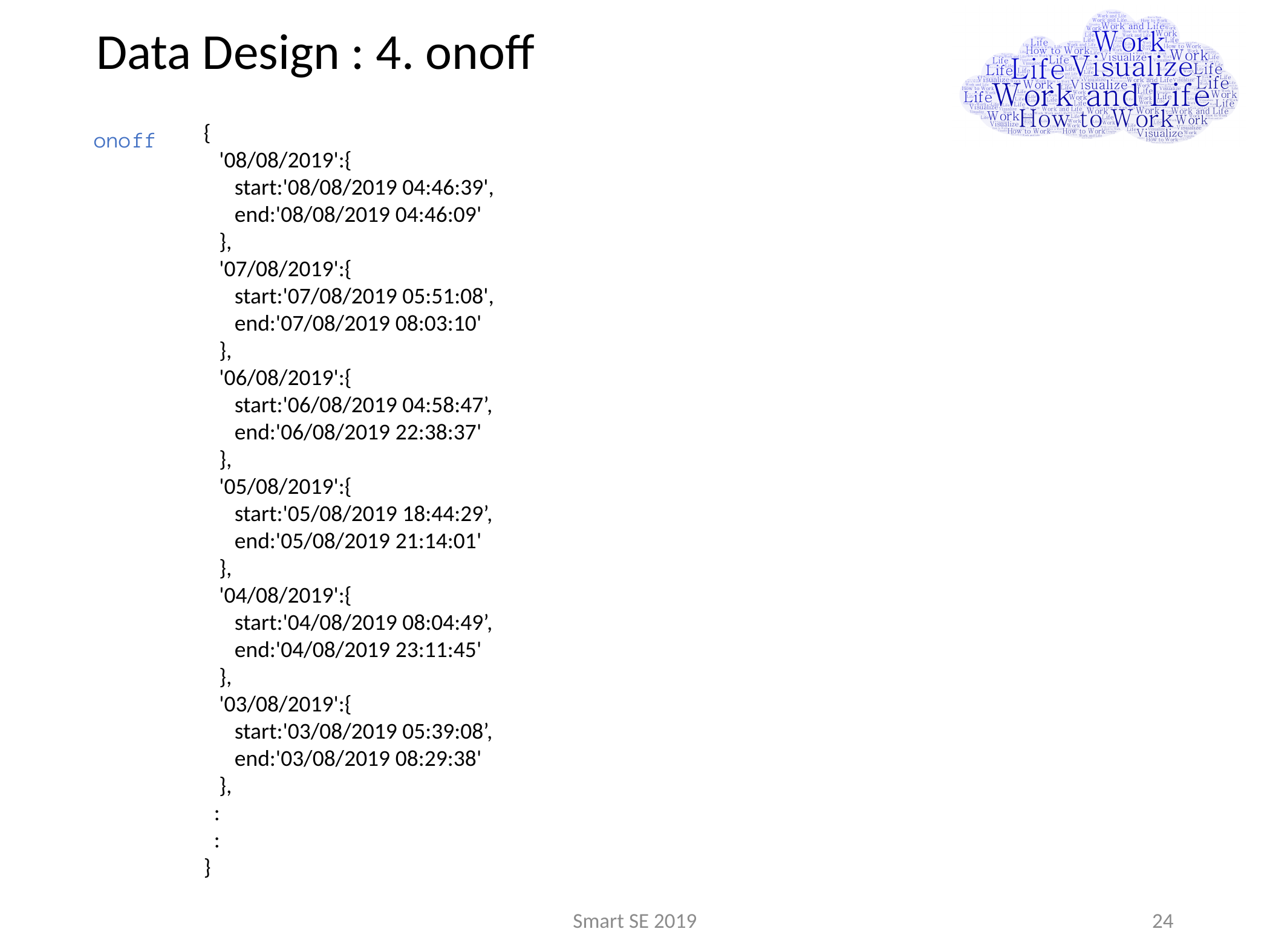

# Data Design : 4. onoff
{
   '08/08/2019':{
      start:'08/08/2019 04:46:39',
      end:'08/08/2019 04:46:09'
   },
   '07/08/2019':{
      start:'07/08/2019 05:51:08',
      end:'07/08/2019 08:03:10'
   },
   '06/08/2019':{
      start:'06/08/2019 04:58:47’,
      end:'06/08/2019 22:38:37'
   },
   '05/08/2019':{
      start:'05/08/2019 18:44:29’,
      end:'05/08/2019 21:14:01'
   },
   '04/08/2019':{
      start:'04/08/2019 08:04:49’,
      end:'04/08/2019 23:11:45'
   },
   '03/08/2019':{
      start:'03/08/2019 05:39:08’,
      end:'03/08/2019 08:29:38'
   },
  :
  :
}
onoff
Smart SE 2019
24